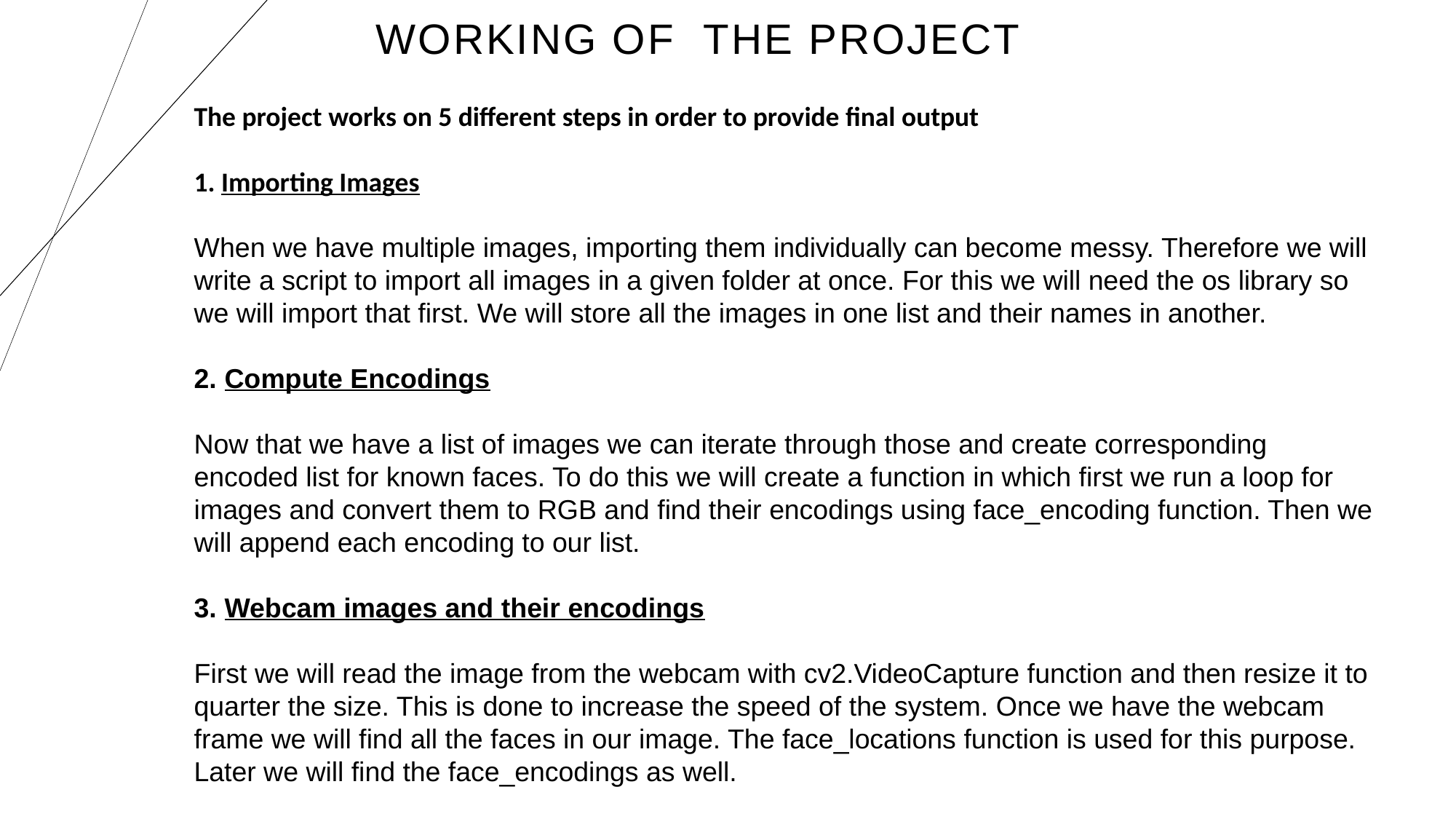

# Working of  the project
The project works on 5 different steps in order to provide final output

1. Importing Images

When we have multiple images, importing them individually can become messy. Therefore we will write a script to import all images in a given folder at once. For this we will need the os library so we will import that first. We will store all the images in one list and their names in another.

2. Compute Encodings

Now that we have a list of images we can iterate through those and create corresponding encoded list for known faces. To do this we will create a function in which first we run a loop for images and convert them to RGB and find their encodings using face_encoding function. Then we will append each encoding to our list.

3. Webcam images and their encodings

First we will read the image from the webcam with cv2.VideoCapture function and then resize it to quarter the size. This is done to increase the speed of the system. Once we have the webcam frame we will find all the faces in our image. The face_locations function is used for this purpose. Later we will find the face_encodings as well.